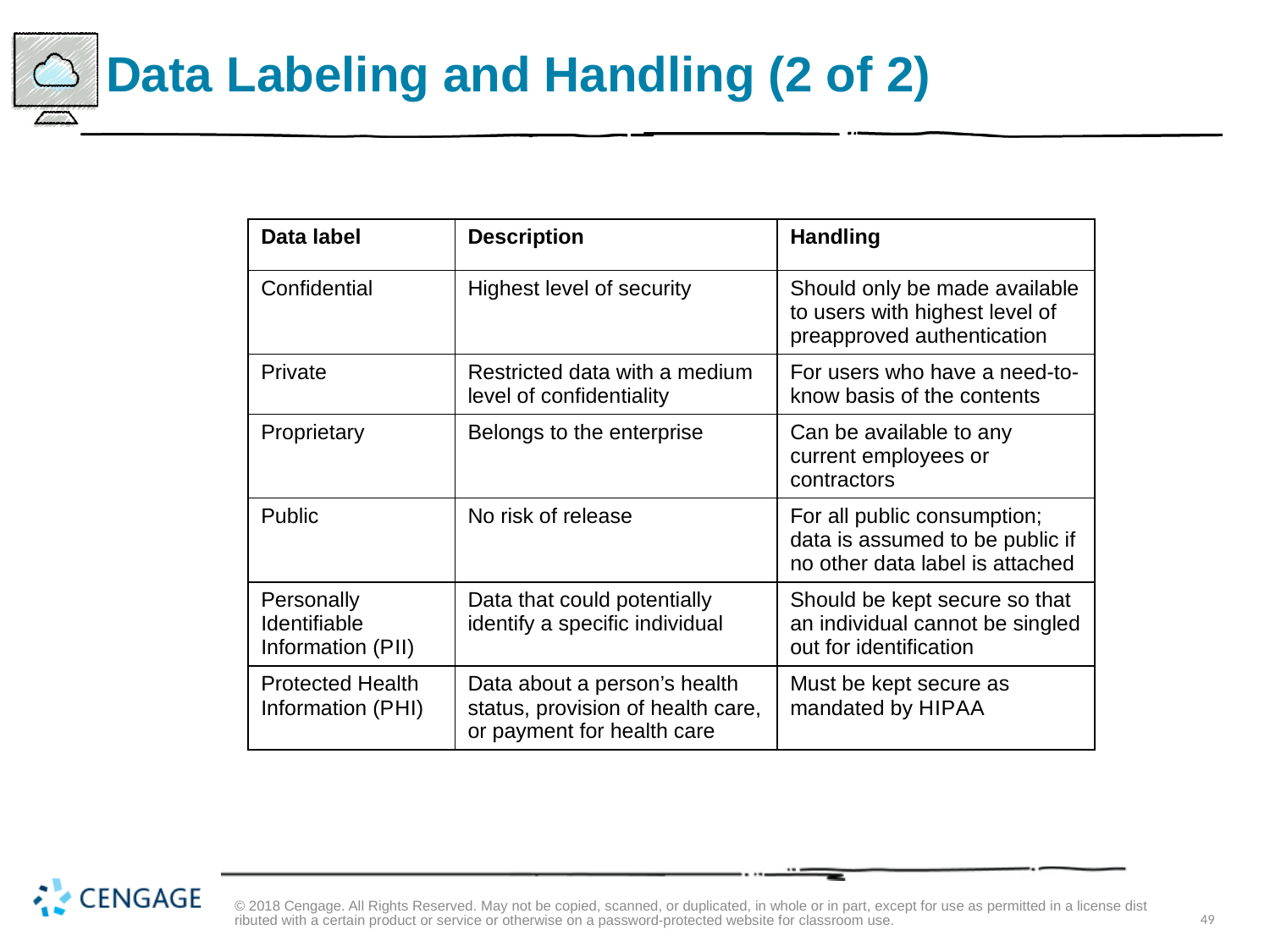

# Data Labeling and Handling (2 of 2)
| Data label | Description | Handling |
| --- | --- | --- |
| Confidential | Highest level of security | Should only be made available to users with highest level of preapproved authentication |
| Private | Restricted data with a medium level of confidentiality | For users who have a need-to-know basis of the contents |
| Proprietary | Belongs to the enterprise | Can be available to any current employees or contractors |
| Public | No risk of release | For all public consumption; data is assumed to be public if no other data label is attached |
| Personally Identifiable Information (P I I) | Data that could potentially identify a specific individual | Should be kept secure so that an individual cannot be singled out for identification |
| Protected Health Information (P H I) | Data about a person’s health status, provision of health care, or payment for health care | Must be kept secure as mandated by H I P A A |
© 2018 Cengage. All Rights Reserved. May not be copied, scanned, or duplicated, in whole or in part, except for use as permitted in a license distributed with a certain product or service or otherwise on a password-protected website for classroom use.